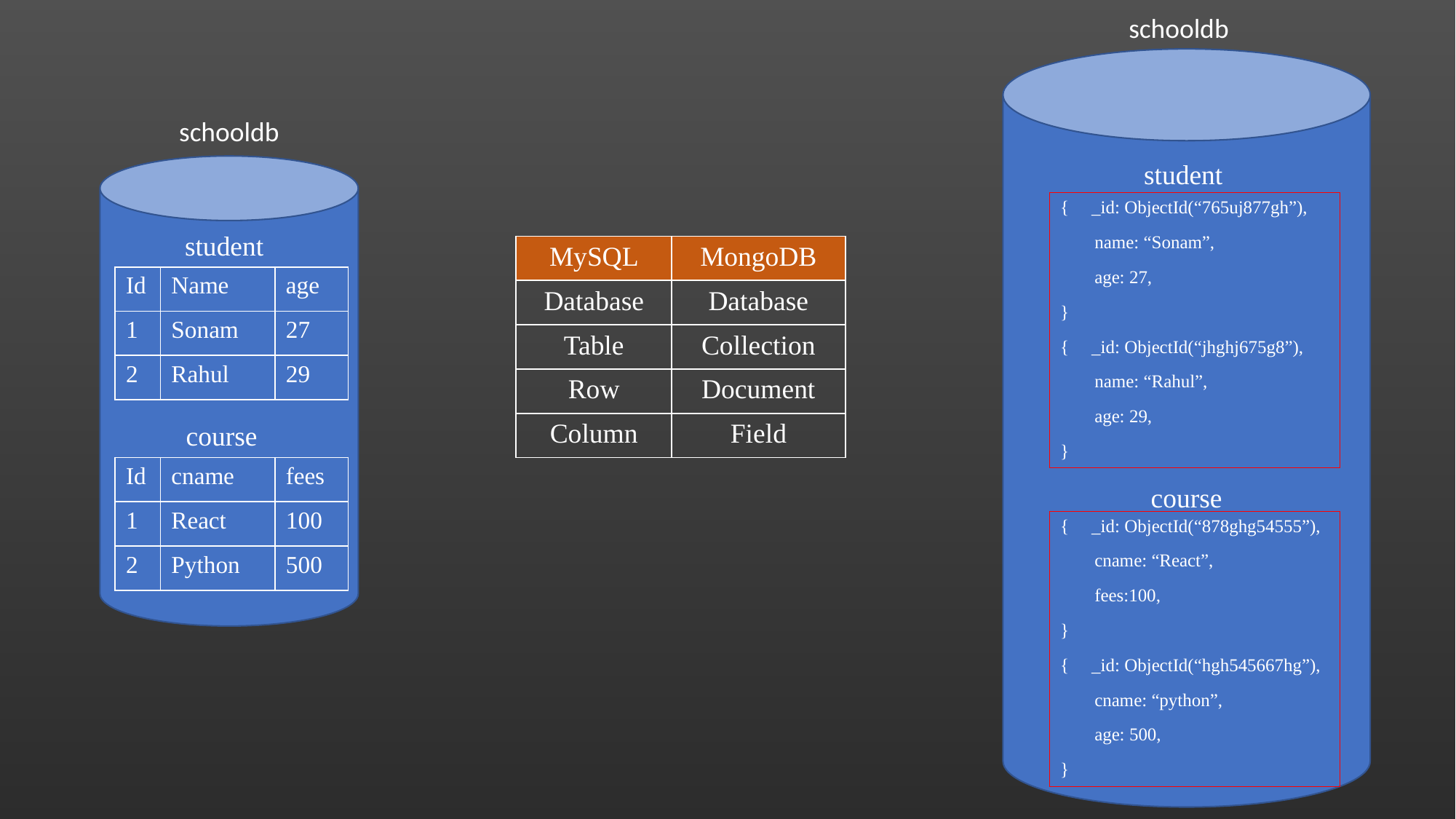

schooldb

schooldb
student

{     _id: ObjectId(“765uj877gh”),
name: “Sonam”,
age: 27,
}
{     _id: ObjectId(“jhghj675g8”),
name: “Rahul”,
age: 29,
}
student
| MySQL | MongoDB |
| --- | --- |
| Database | Database |
| Table | Collection |
| Row | Document |
| Column | Field |
| Id | Name | age |
| --- | --- | --- |
| 1 | Sonam | 27 |
| 2 | Rahul | 29 |
course
| Id | cname | fees |
| --- | --- | --- |
| 1 | React | 100 |
| 2 | Python | 500 |
course
{     _id: ObjectId(“878ghg54555”),
cname: “React”,
fees:100,
}
{     _id: ObjectId(“hgh545667hg”),
cname: “python”,
age: 500,
}